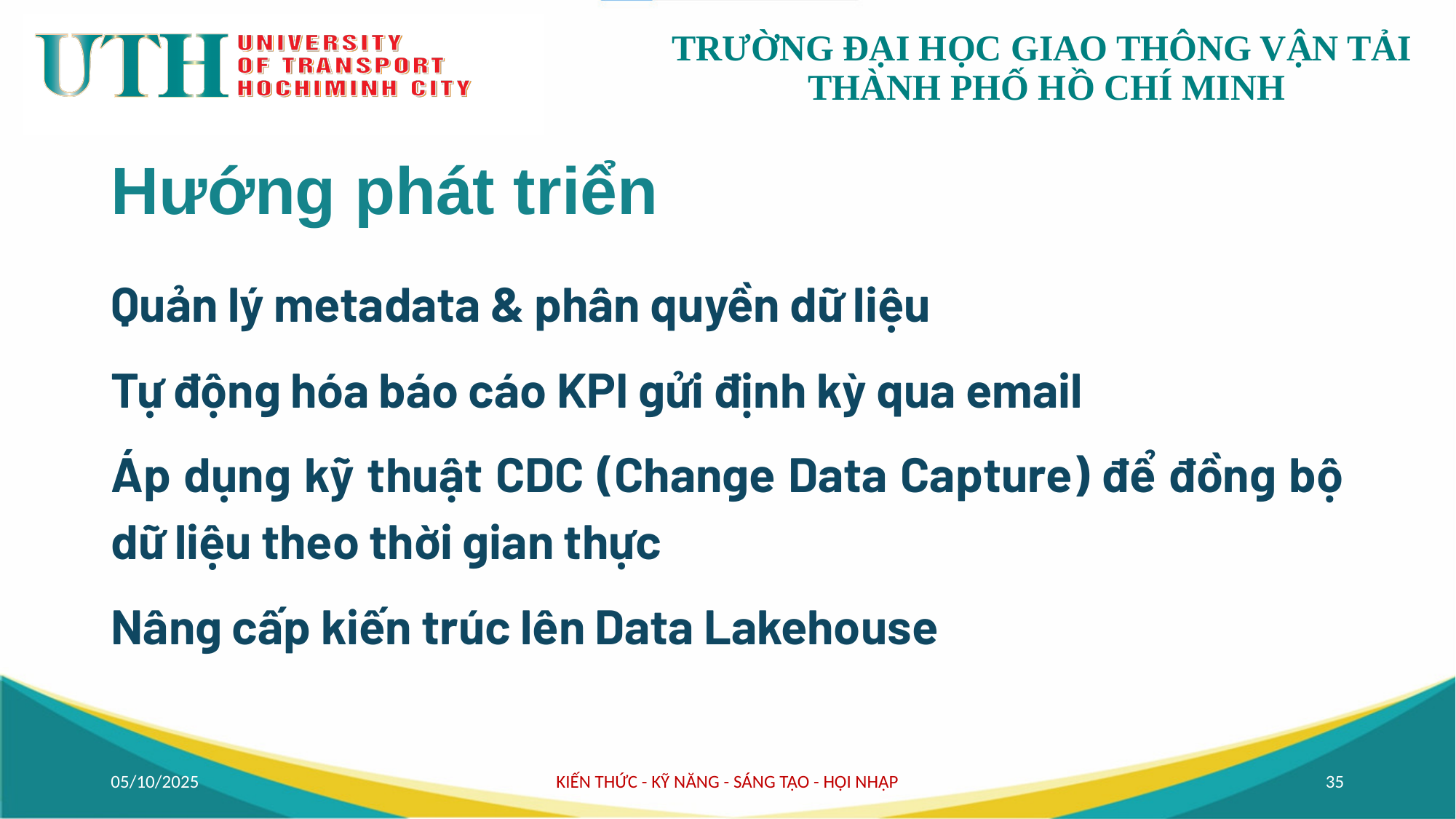

# Hướng phát triển
Quản lý metadata & phân quyền dữ liệu
Tự động hóa báo cáo KPI gửi định kỳ qua email
Áp dụng kỹ thuật CDC (Change Data Capture) để đồng bộ dữ liệu theo thời gian thực
Nâng cấp kiến trúc lên Data Lakehouse
05/10/2025
KIẾN THỨC - KỸ NĂNG - SÁNG TẠO - HỘI NHẬP
35